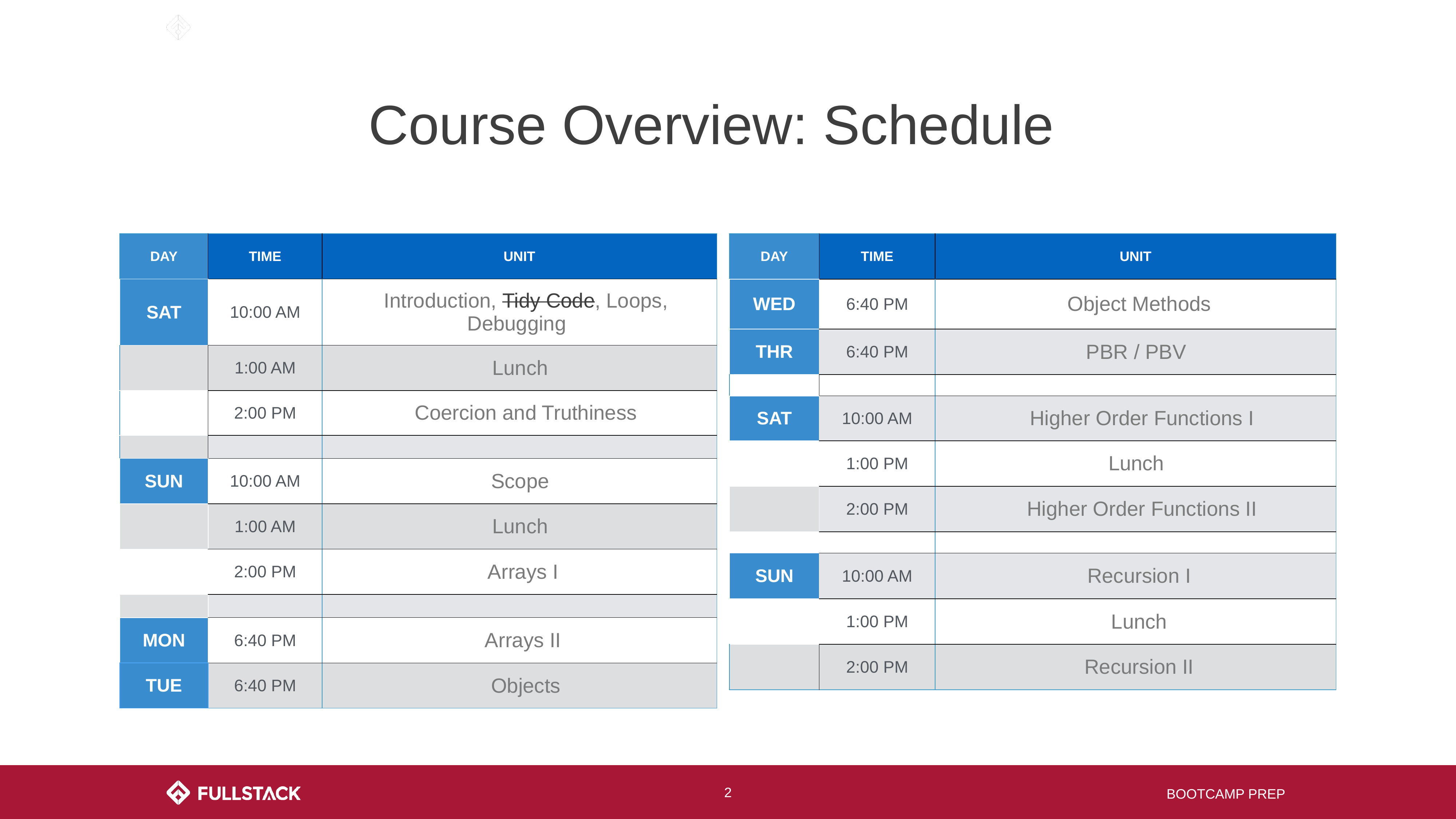

# Course Overview: Schedule
| DAY | TIME | UNIT |
| --- | --- | --- |
| WED | 6:40 PM | Object Methods |
| THR | 6:40 PM | PBR / PBV |
|  |  |  |
| SAT | 10:00 AM | Higher Order Functions I |
|  | 1:00 PM | Lunch |
|  | 2:00 PM | Higher Order Functions II |
|  |  |  |
| SUN | 10:00 AM | Recursion I |
|  | 1:00 PM | Lunch |
|  | 2:00 PM | Recursion II |
| DAY | TIME | UNIT |
| --- | --- | --- |
| SAT | 10:00 AM | Introduction, Tidy Code, Loops, Debugging |
|  | 1:00 AM | Lunch |
|  | 2:00 PM | Coercion and Truthiness |
|  |  |  |
| SUN | 10:00 AM | Scope |
|  | 1:00 AM | Lunch |
|  | 2:00 PM | Arrays I |
|  |  |  |
| MON | 6:40 PM | Arrays II |
| TUE | 6:40 PM | Objects |
2
BOOTCAMP PREP